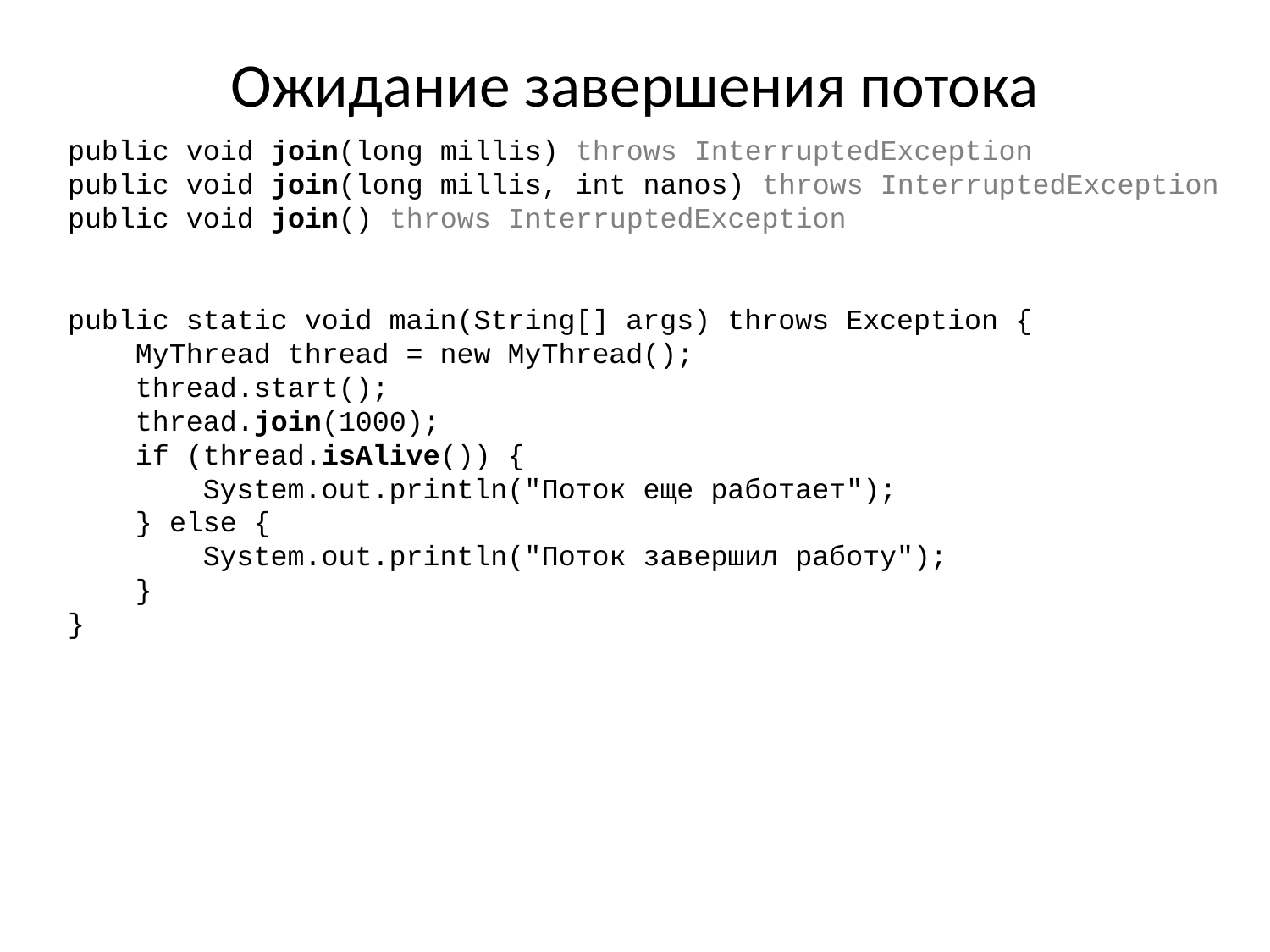

# Ожидание завершения потока
public void join(long millis) throws InterruptedException
public void join(long millis, int nanos) throws InterruptedException
public void join() throws InterruptedException

public static void main(String[] args) throws Exception {
    MyThread thread = new MyThread();
    thread.start();
    thread.join(1000);
    if (thread.isAlive()) {
        System.out.println("Поток еще работает");
    } else {
        System.out.println("Поток завершил работу");
    }
}